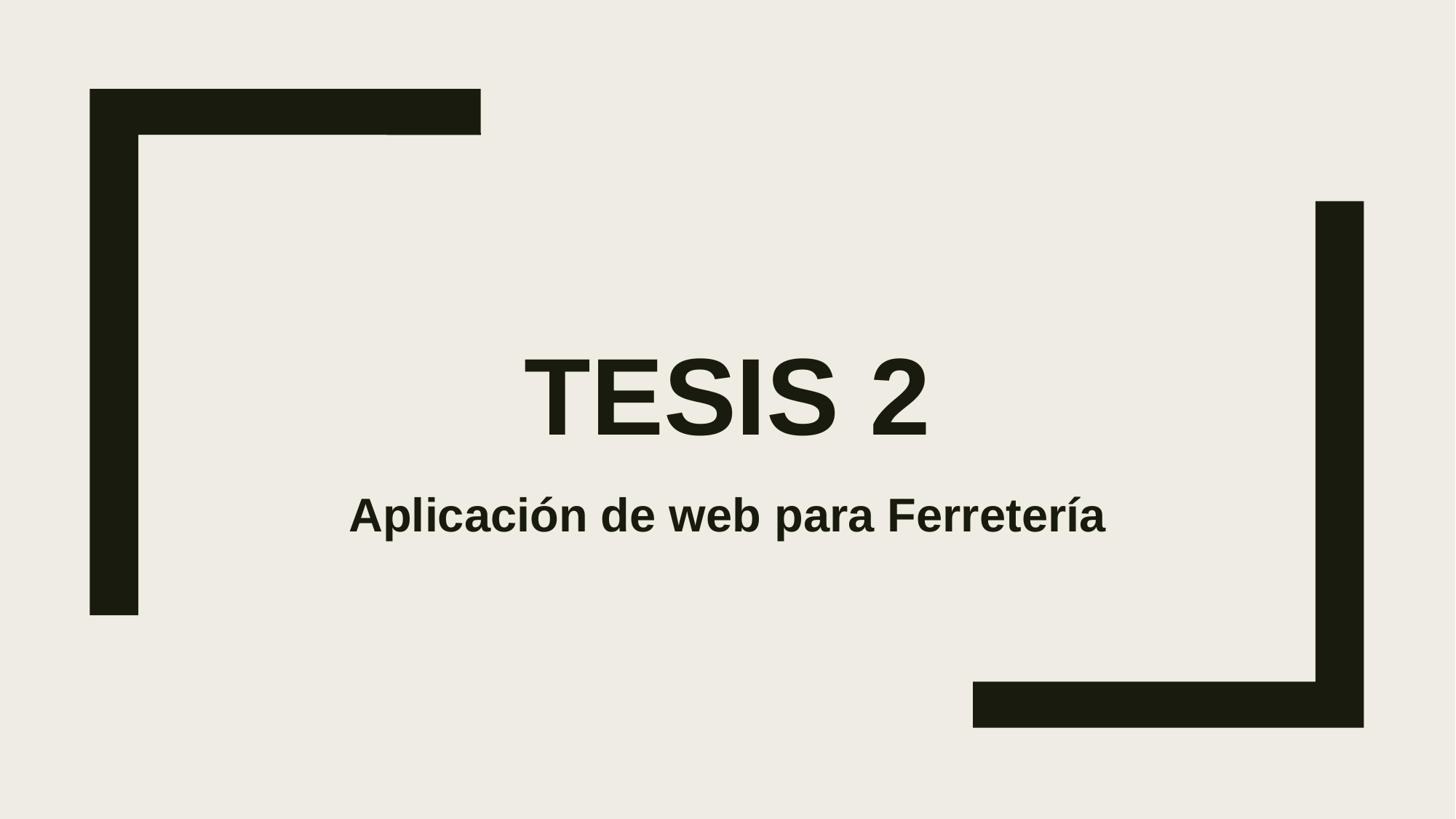

# TESIS 2
Aplicación de web para Ferretería